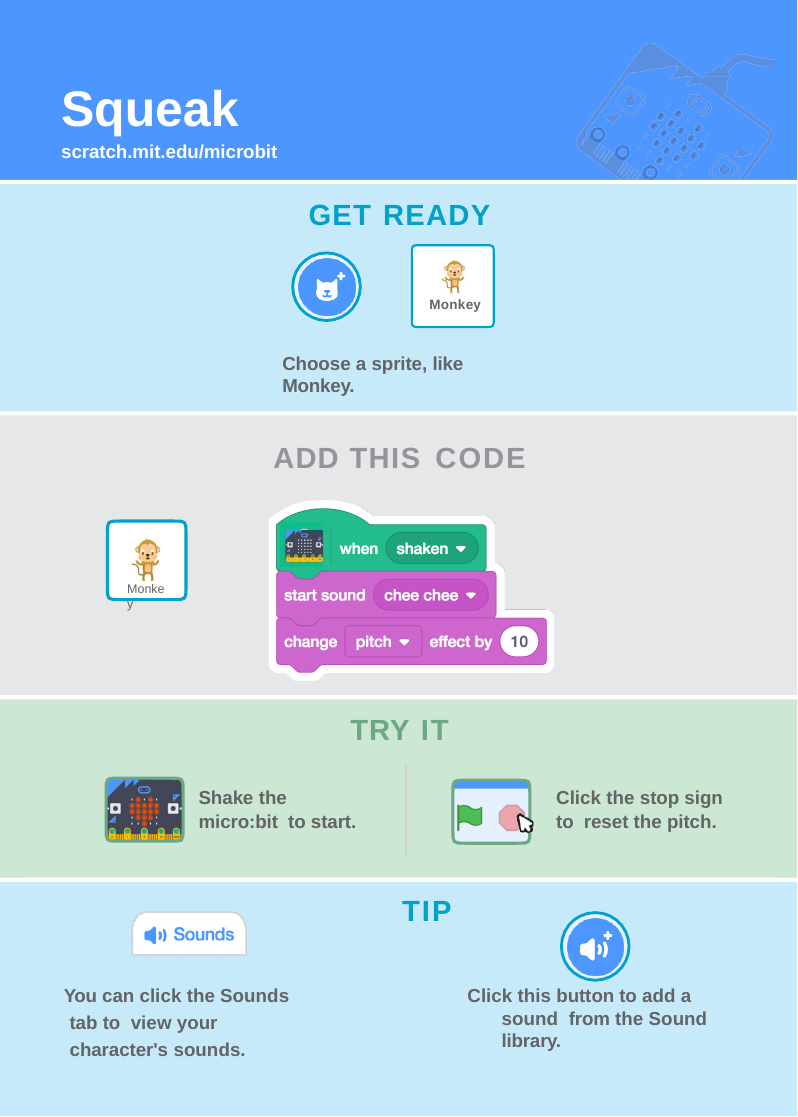

# Squeak
scratch.mit.edu/microbit
A
B

GET READY

Monkey

Choose a sprite, like Monkey.

ADD THIS CODE

Monkey

TRY IT

Shake the micro:bit  to start.
Click the stop sign to  reset the pitch.

TIP

You can click the Sounds tab to  view your character's sounds.
Click this button to add a sound  from the Sound library.